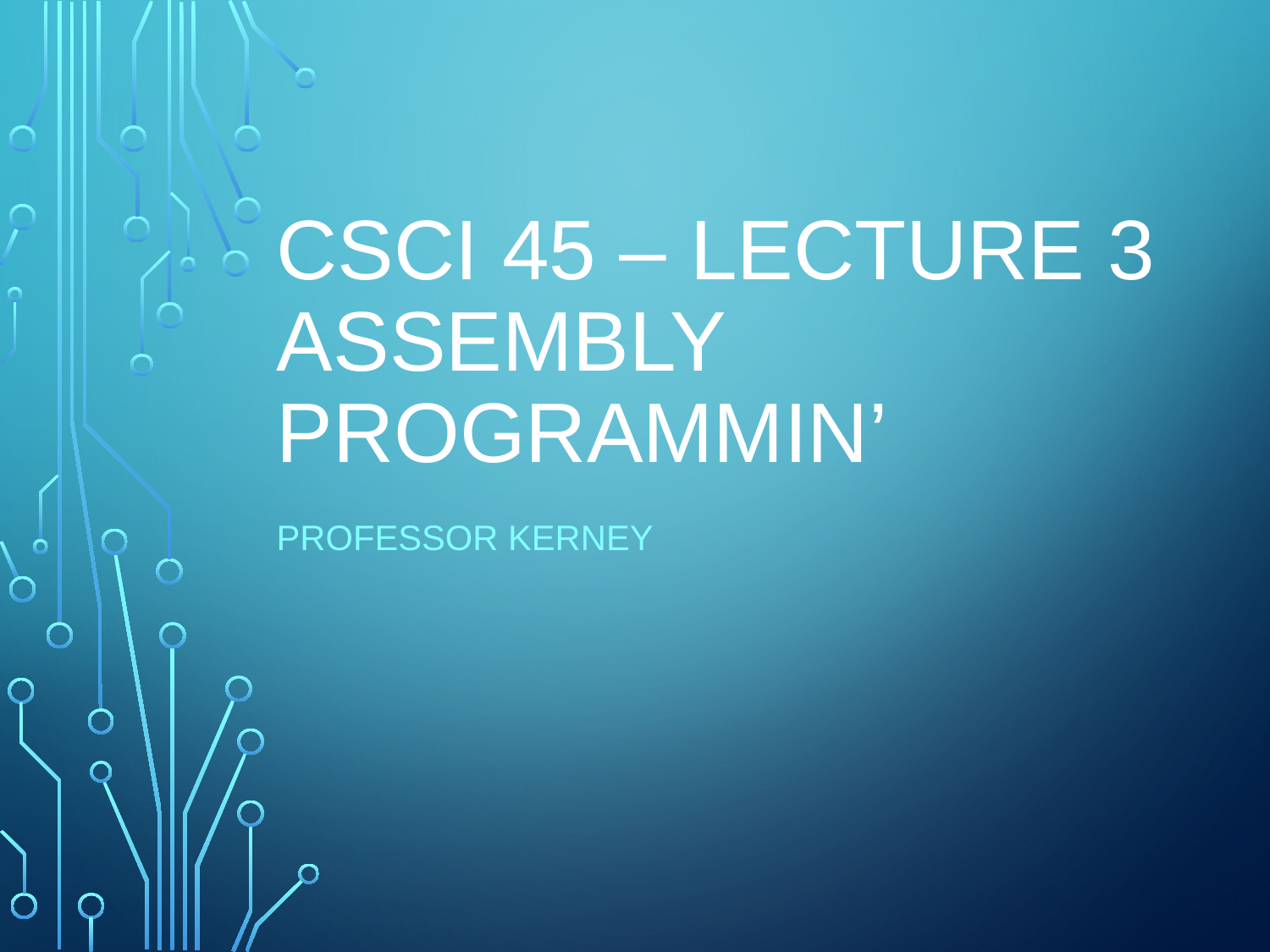

# CSCI 45 – Lecture 3 Assembly Programmin’
Professor Kerney